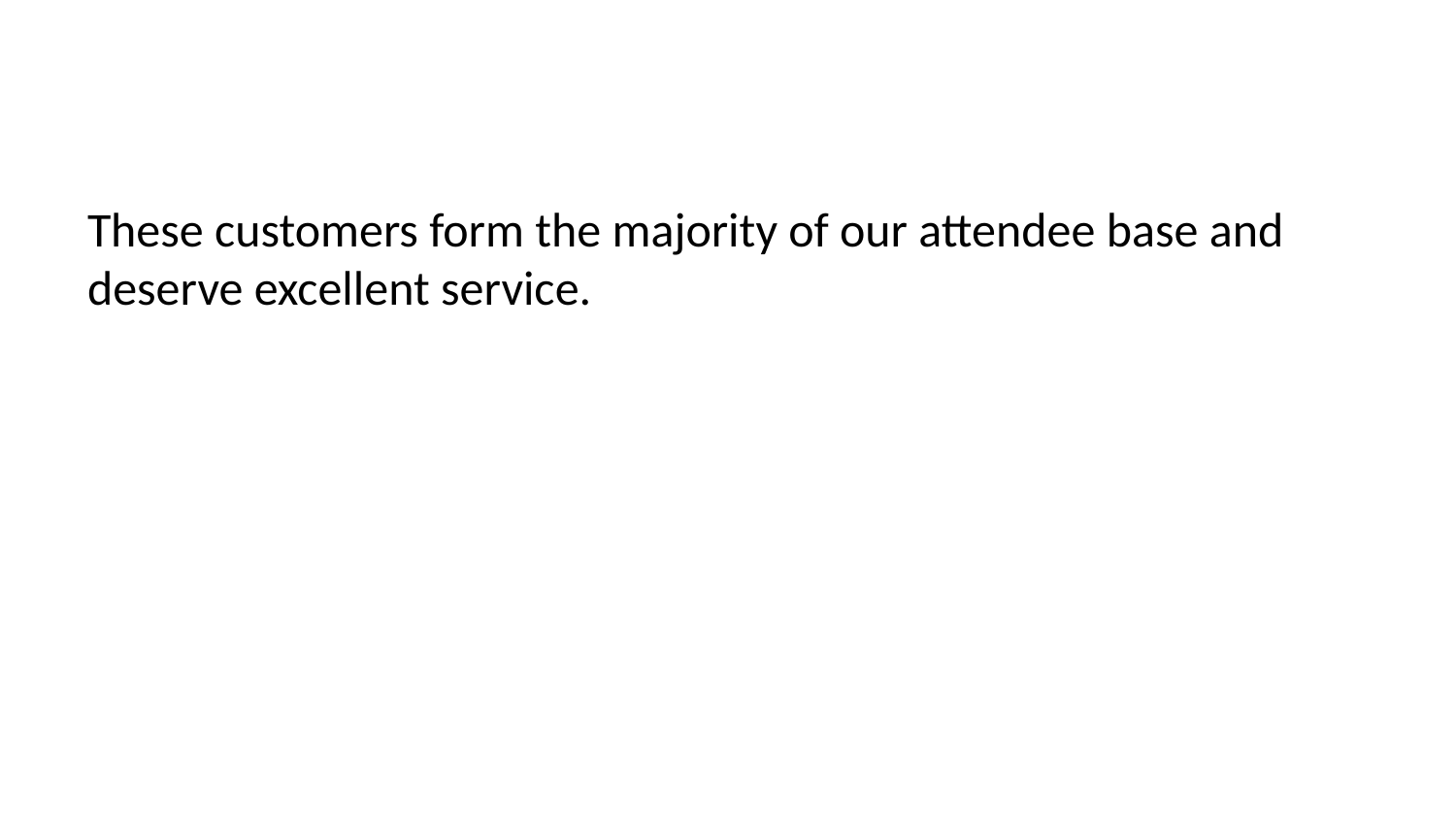

These customers form the majority of our attendee base and deserve excellent service.